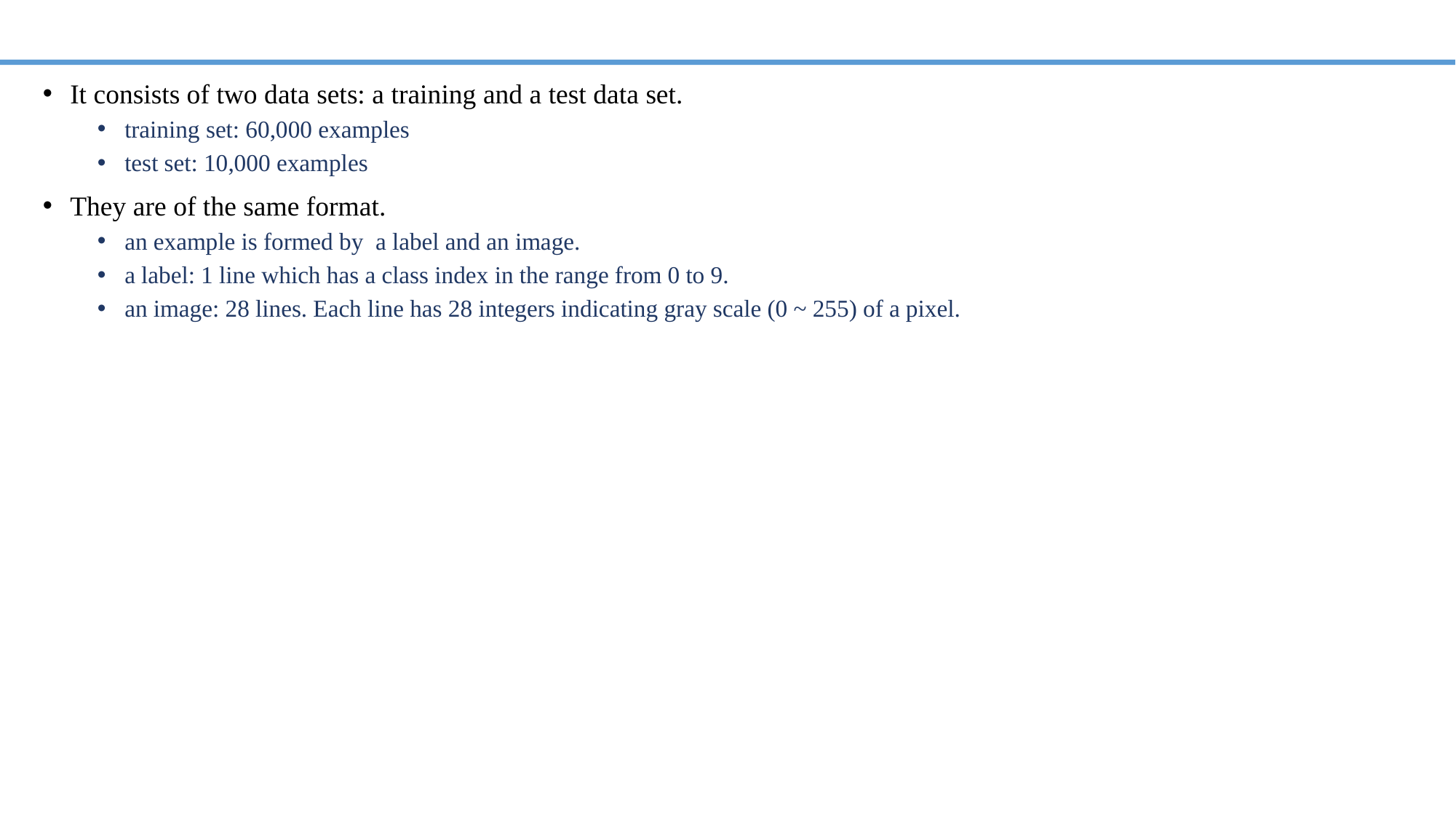

#
It consists of two data sets: a training and a test data set.
training set: 60,000 examples
test set: 10,000 examples
They are of the same format.
an example is formed by  a label and an image.
a label: 1 line which has a class index in the range from 0 to 9.
an image: 28 lines. Each line has 28 integers indicating gray scale (0 ~ 255) of a pixel.